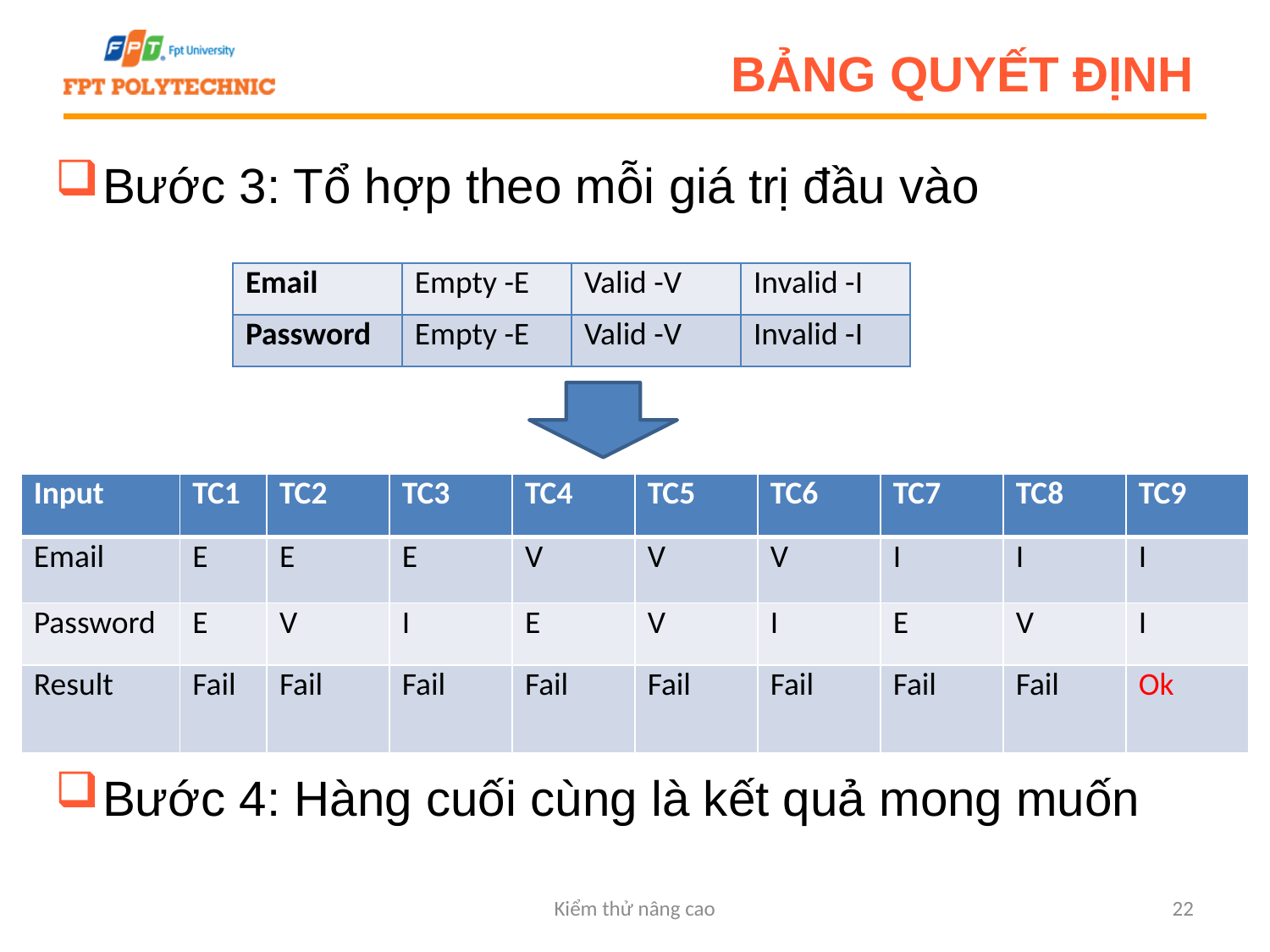

# Bảng quyết định
Bước 3: Tổ hợp theo mỗi giá trị đầu vào

Bước 4: Hàng cuối cùng là kết quả mong muốn

| Email | Empty -E | Valid -V | Invalid -I |
| --- | --- | --- | --- |
| Password | Empty -E | Valid -V | Invalid -I |

| Input | TC1 | TC2 | TC3 | TC4 | TC5 | TC6 | TC7 | TC8 | TC9 |
| --- | --- | --- | --- | --- | --- | --- | --- | --- | --- |
| Email | E | E | E | V | V | V | I | I | I |
| Password | E | V | I | E | V | I | E | V | I |
| Result | Fail | Fail | Fail | Fail | Fail | Fail | Fail | Fail | Ok |
Kiểm thử nâng cao
22